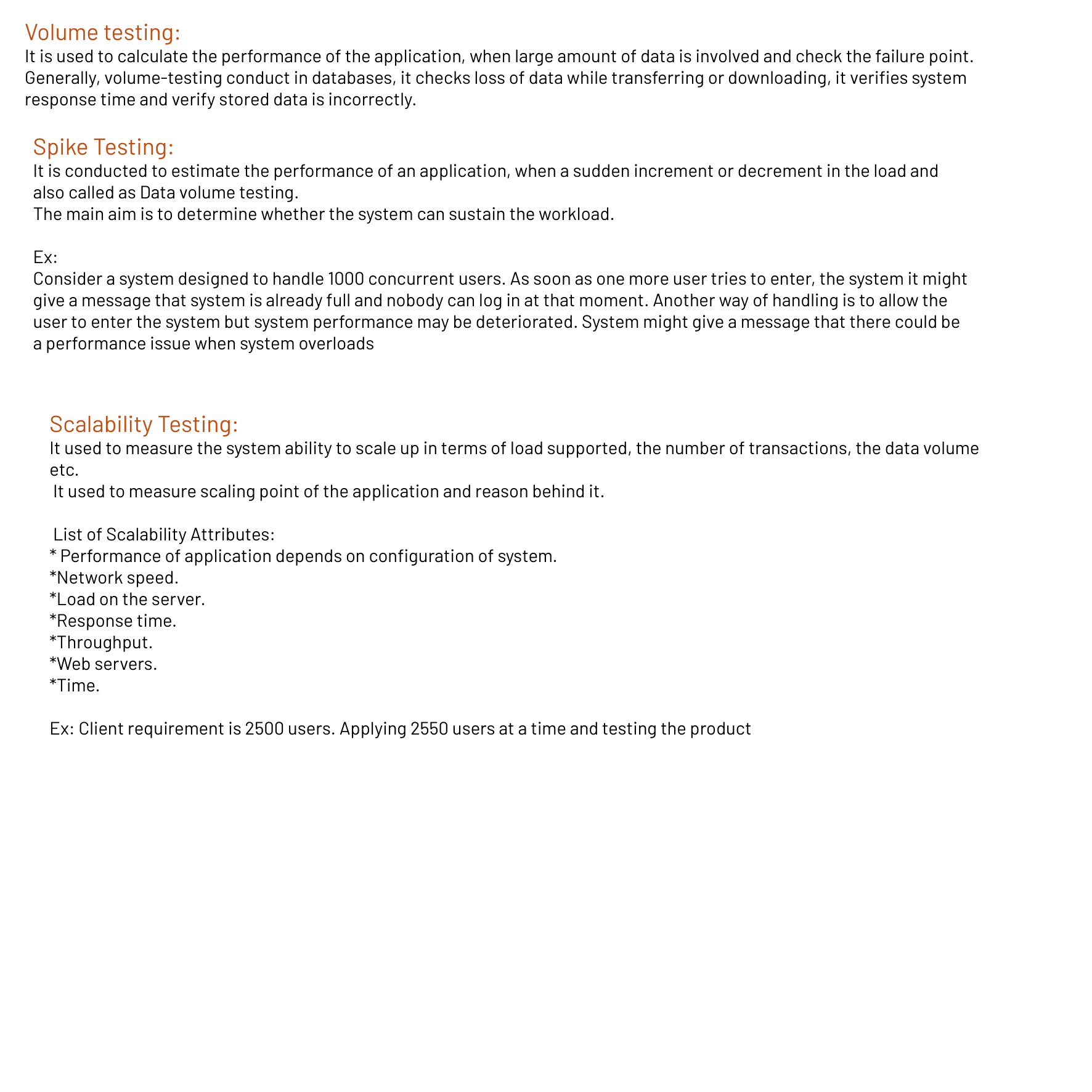

Volume testing:
It is used to calculate the performance of the application, when large amount of data is involved and check the failure point. Generally, volume-testing conduct in databases, it checks loss of data while transferring or downloading, it verifies system response time and verify stored data is incorrectly.

Spike Testing:
It is conducted to estimate the performance of an application, when a sudden increment or decrement in the load and also called as Data volume testing.
The main aim is to determine whether the system can sustain the workload.

Ex:
Consider a system designed to handle 1000 concurrent users. As soon as one more user tries to enter, the system it might give a message that system is already full and nobody can log in at that moment. Another way of handling is to allow the user to enter the system but system performance may be deteriorated. System might give a message that there could be a performance issue when system overloads

Scalability Testing:
It used to measure the system ability to scale up in terms of load supported, the number of transactions, the data volume etc.
 It used to measure scaling point of the application and reason behind it.

 List of Scalability Attributes:
* Performance of application depends on configuration of system.
*Network speed.
*Load on the server.
*Response time.
*Throughput.
*Web servers.
*Time.

Ex: Client requirement is 2500 users. Applying 2550 users at a time and testing the product